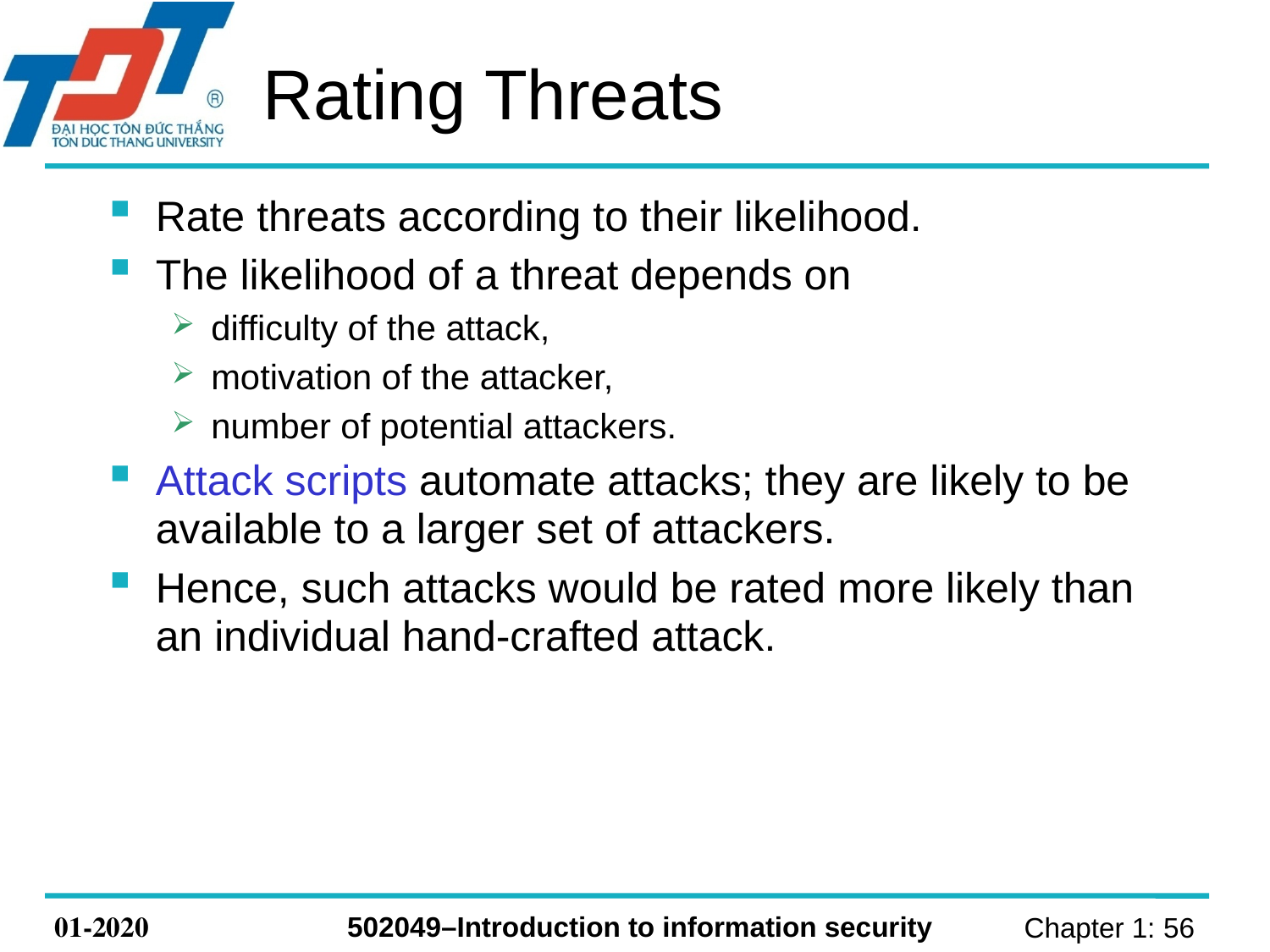

# Rating Threats
Rate threats according to their likelihood.
The likelihood of a threat depends on
difficulty of the attack,
motivation of the attacker,
number of potential attackers.
Attack scripts automate attacks; they are likely to be available to a larger set of attackers.
Hence, such attacks would be rated more likely than an individual hand-crafted attack.